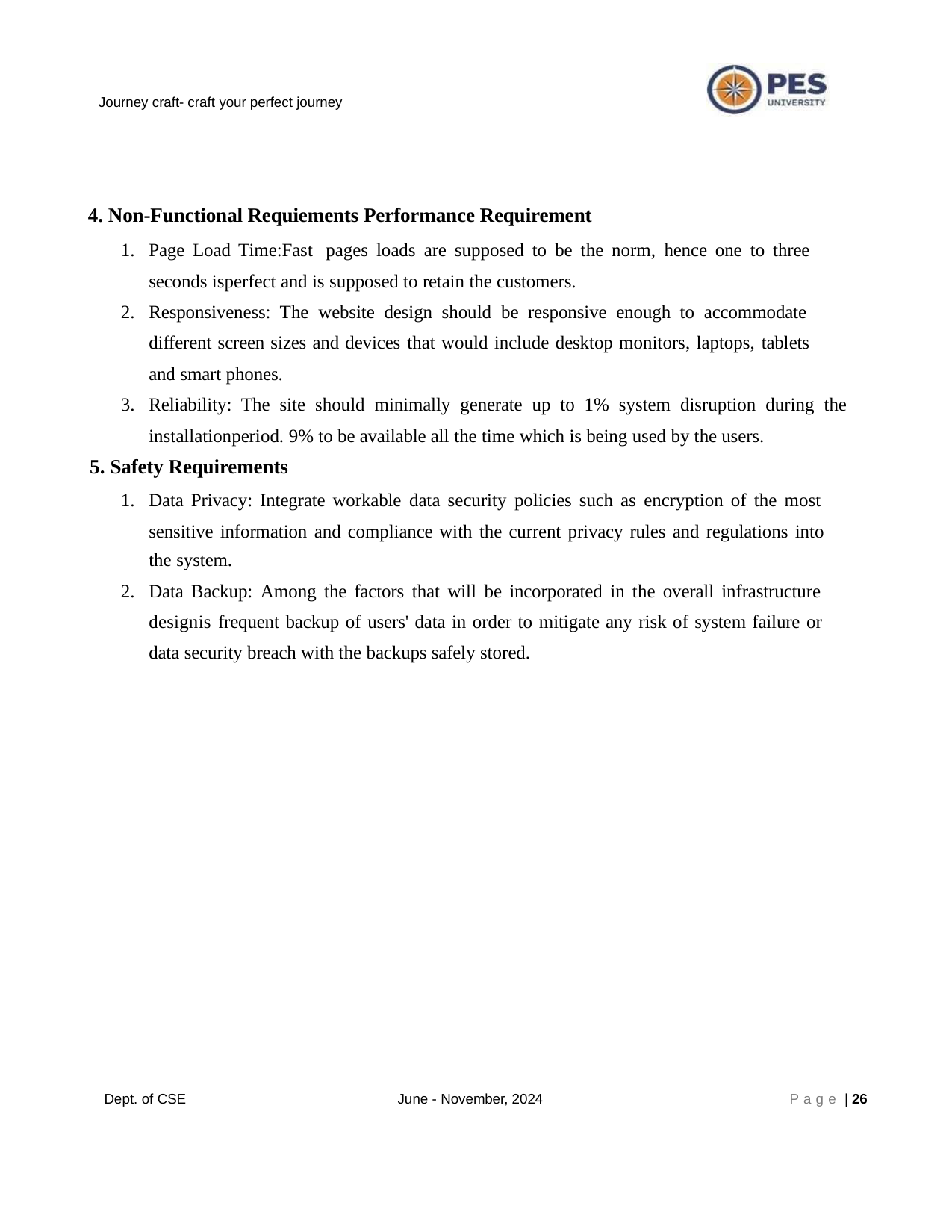

Journey craft- craft your perfect journey
Non-Functional Requiements Performance Requirement
Page Load Time:Fast pages loads are supposed to be the norm, hence one to three  seconds isperfect and is supposed to retain the customers.
Responsiveness: The website design should be responsive enough to accommodate  different screen sizes and devices that would include desktop monitors, laptops, tablets  and smart phones.
Reliability: The site should minimally generate up to 1% system disruption during the  installationperiod. 9% to be available all the time which is being used by the users.
Safety Requirements
Data Privacy: Integrate workable data security policies such as encryption of the most  sensitive information and compliance with the current privacy rules and regulations into
the system.
Data Backup: Among the factors that will be incorporated in the overall infrastructure  designis frequent backup of users' data in order to mitigate any risk of system failure or  data security breach with the backups safely stored.
Dept. of CSE
June - November, 2024
P a g e | 26